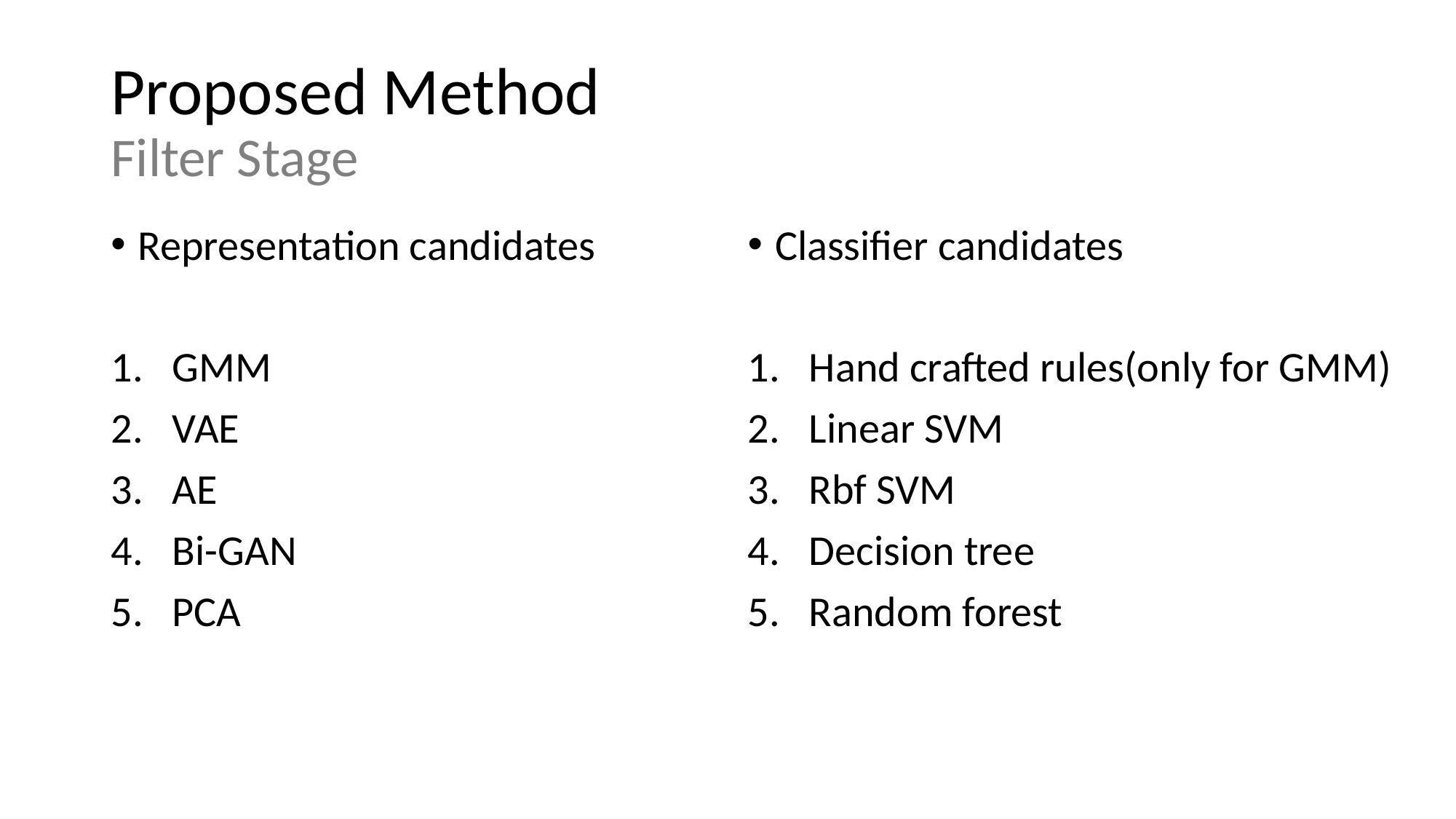

# Proposed Method Filter Stage
Representation candidates

GMM
VAE
AE
Bi-GAN
PCA
Classifier candidates

Hand crafted rules(only for GMM)
Linear SVM
Rbf SVM
Decision tree
Random forest